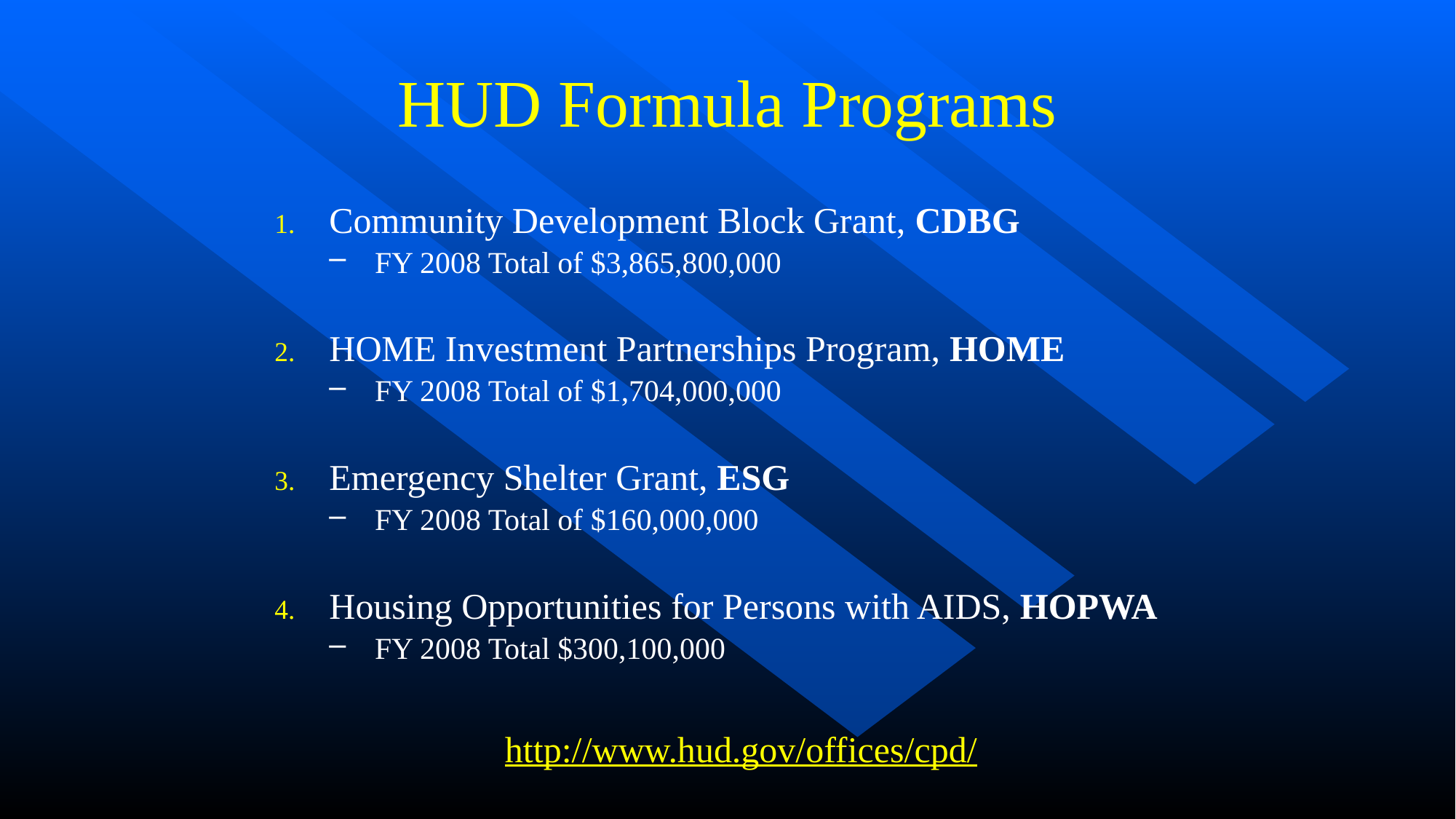

# HUD Formula Programs
Community Development Block Grant, CDBG
FY 2008 Total of $3,865,800,000

HOME Investment Partnerships Program, HOME
FY 2008 Total of $1,704,000,000

Emergency Shelter Grant, ESG
FY 2008 Total of $160,000,000

Housing Opportunities for Persons with AIDS, HOPWA
FY 2008 Total $300,100,000

http://www.hud.gov/offices/cpd/